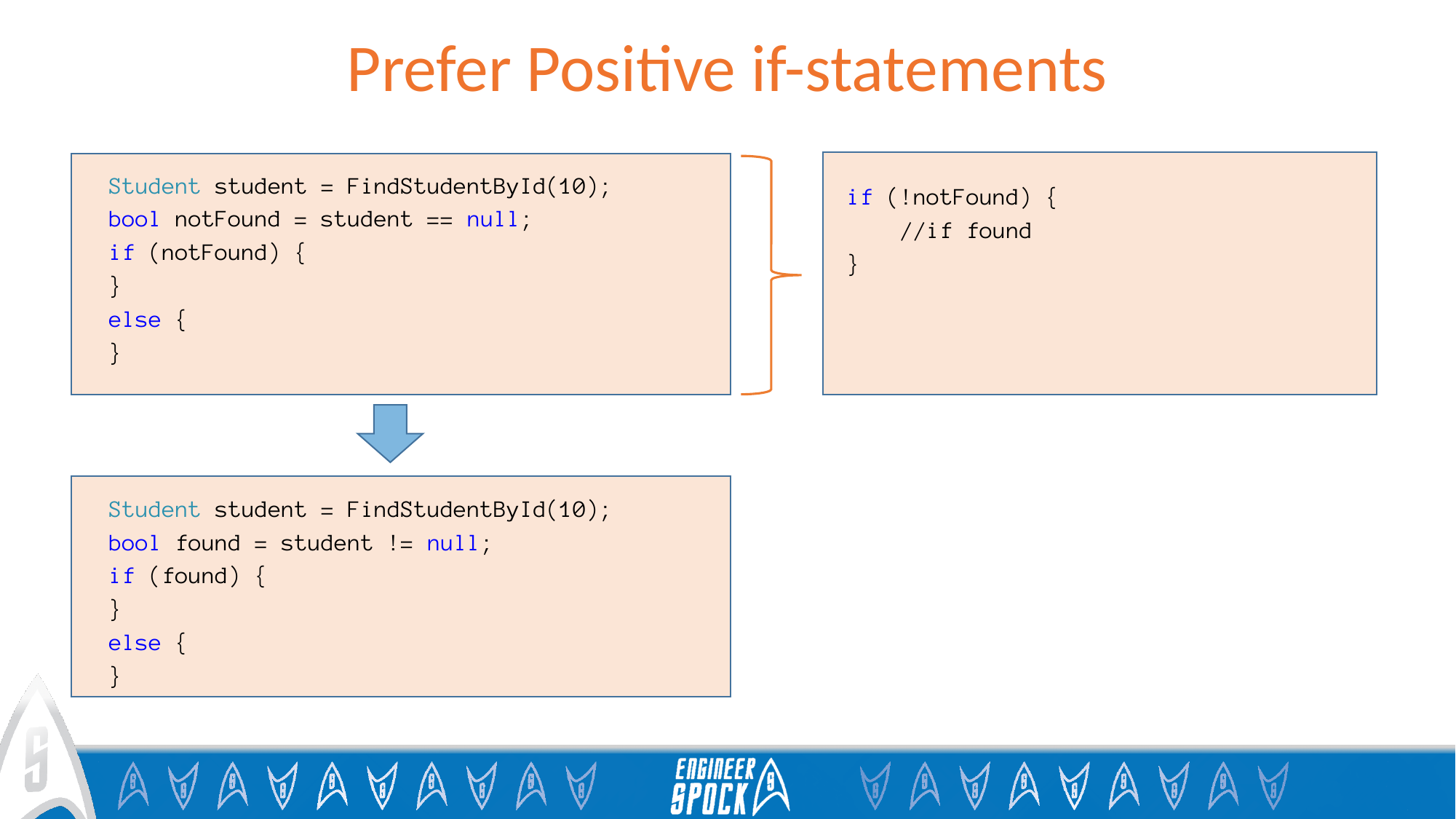

# Prefer Positive if-statements

Student student = FindStudentById(10);
bool notFound = student == null;
if (notFound) {
}
else {
}

if (!notFound) {
    //if found
}

Student student = FindStudentById(10);
bool found = student != null;
if (found) {
}
else {
}